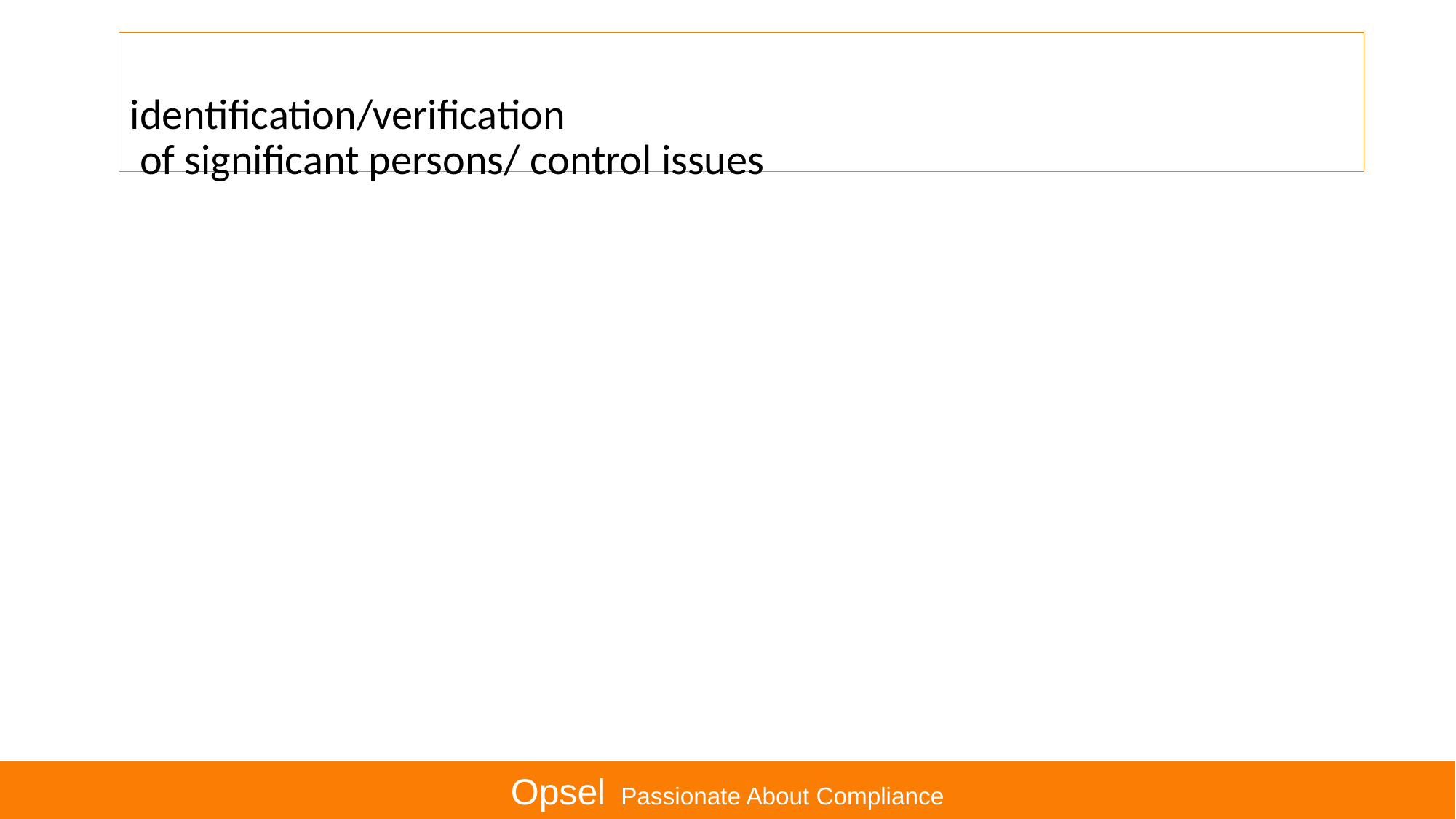

# identification/verification of significant persons/ control issues
Opsel  Passionate About Compliance